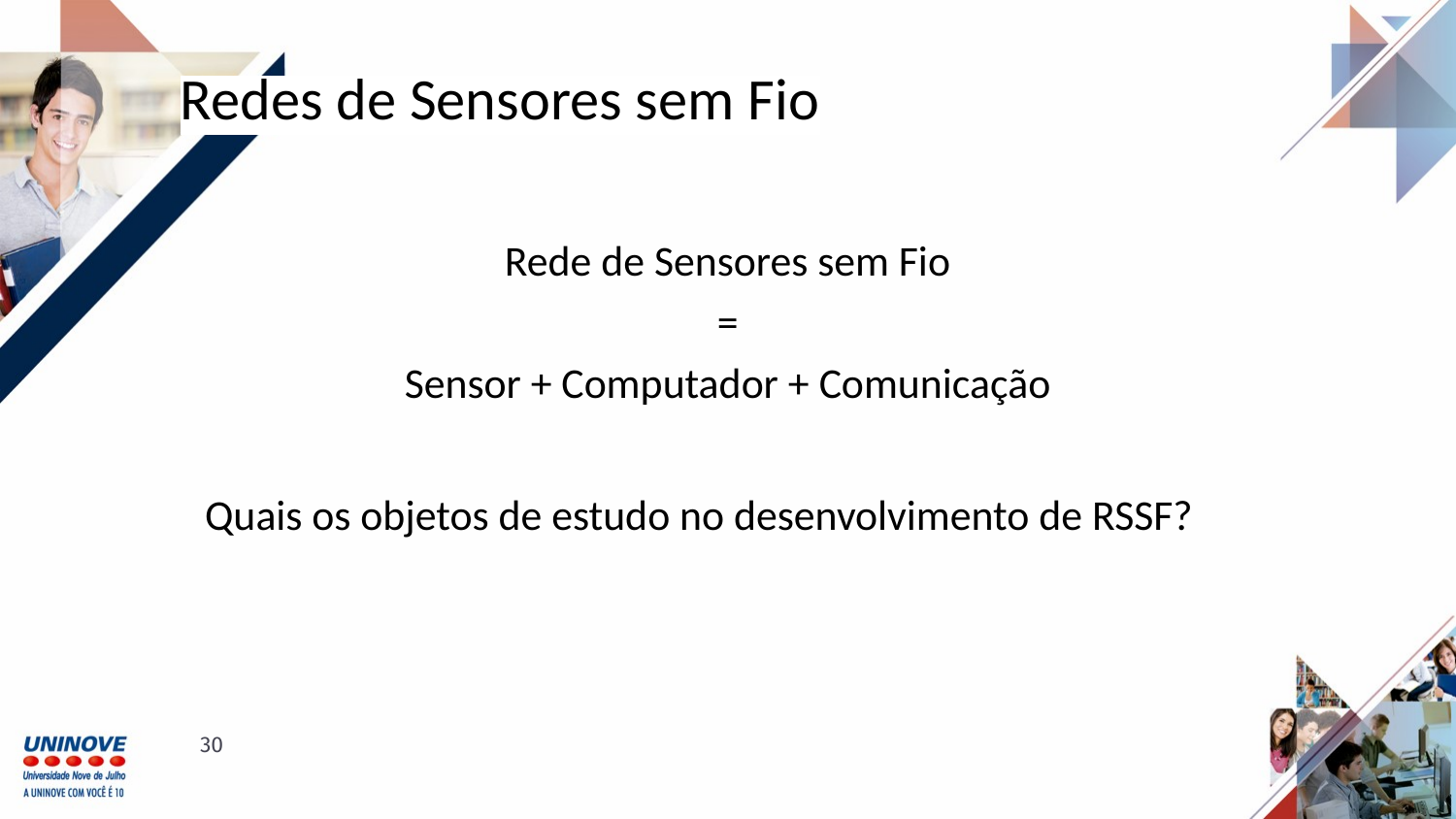

Redes de Sensores sem Fio
Rede de Sensores sem Fio
=
Sensor + Computador + Comunicação
Quais os objetos de estudo no desenvolvimento de RSSF?
30